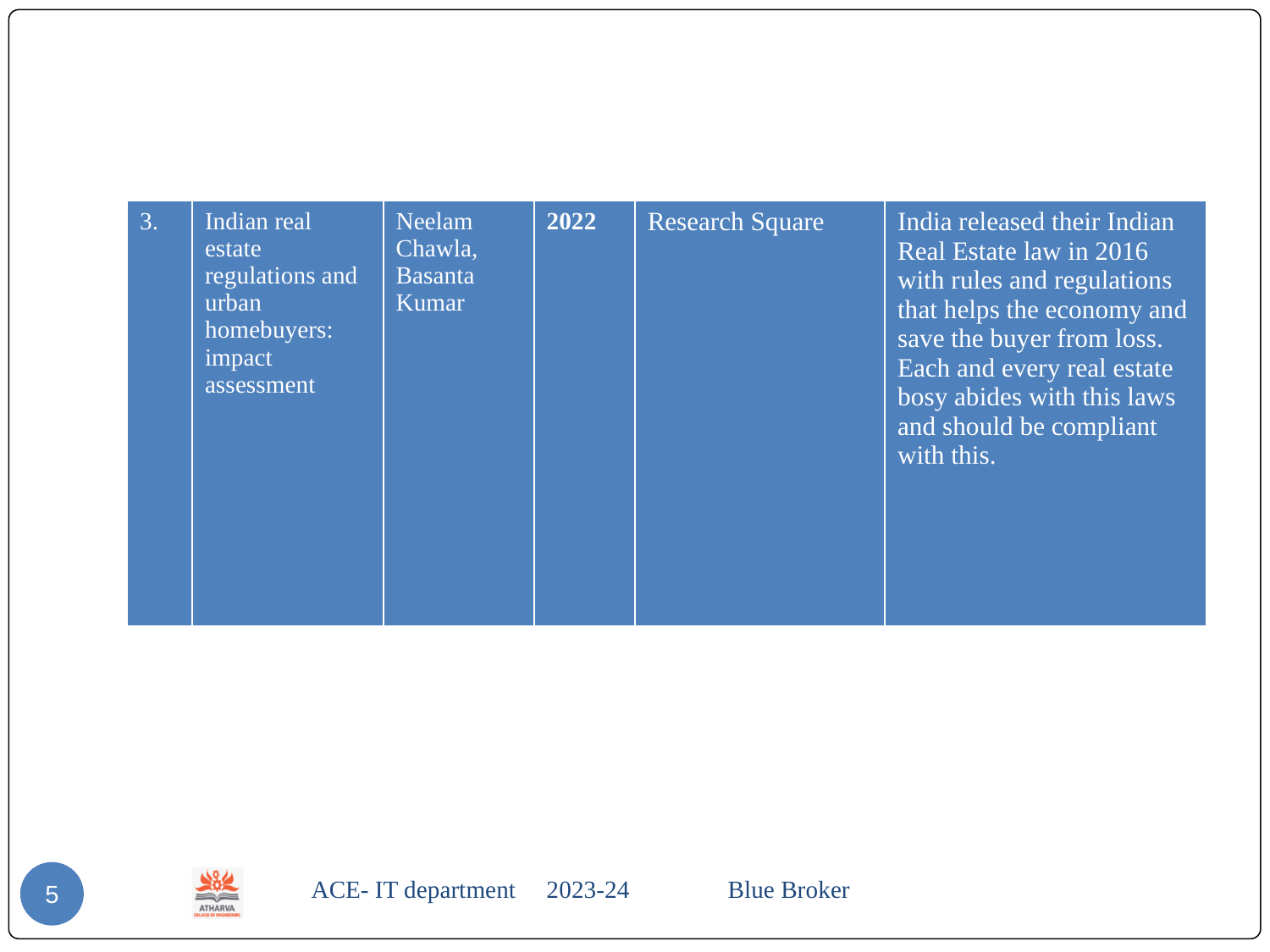

| 3. | Indian real estate regulations and urban homebuyers: impact assessment | Neelam Chawla, Basanta Kumar | 2022 | Research Square | India released their Indian Real Estate law in 2016 with rules and regulations that helps the economy and save the buyer from loss. Each and every real estate bosy abides with this laws and should be compliant with this. |
| --- | --- | --- | --- | --- | --- |

                                   ACE- IT department     2023-24                Blue Broker
5